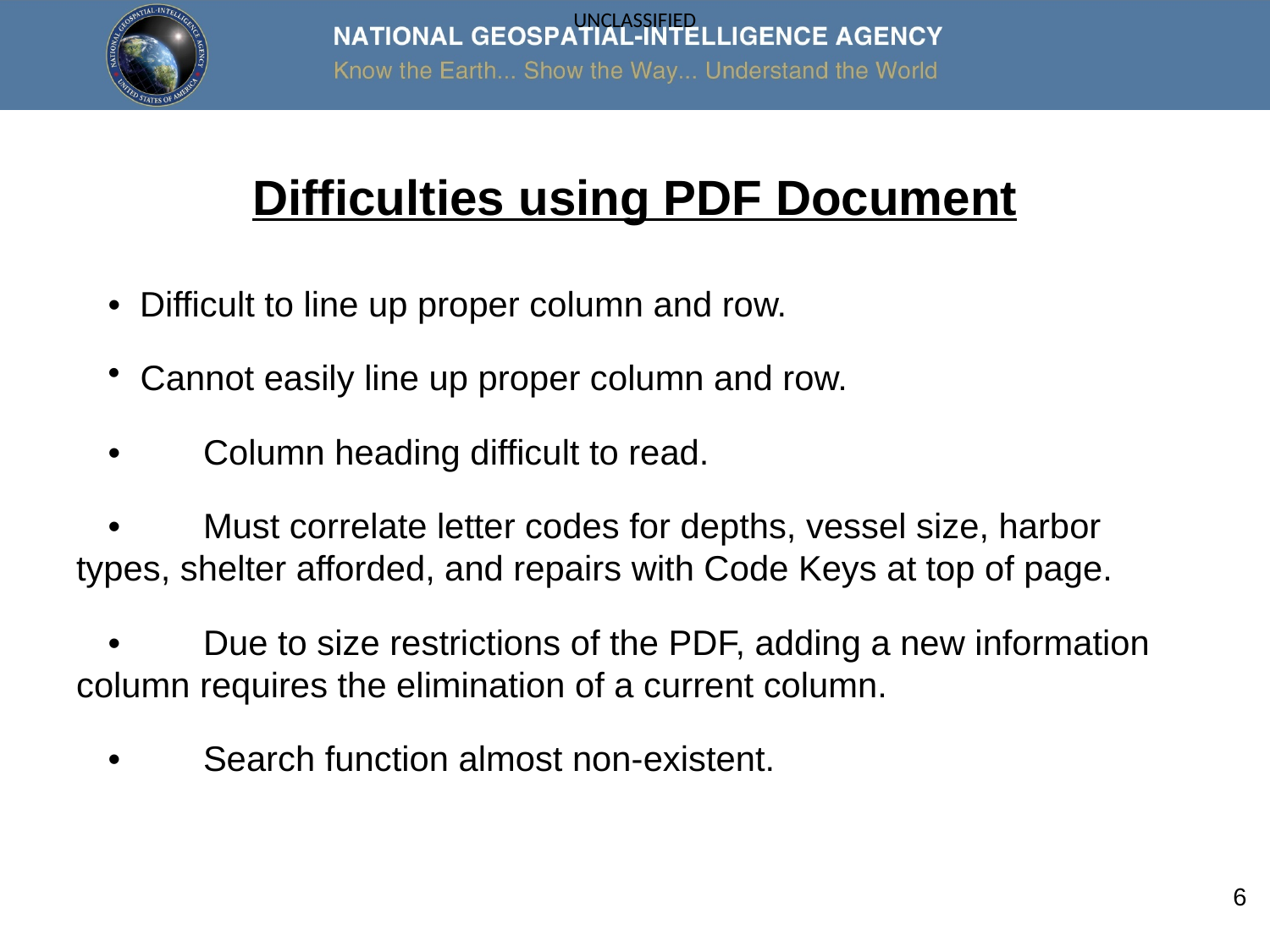

# Difficulties using PDF Document
•  Difficult to line up proper column and row.

Cannot easily line up proper column and row.

• 	Column heading difficult to read.

• 	Must correlate letter codes for depths, vessel size, harbor types, shelter afforded, and repairs with Code Keys at top of page.

• 	Due to size restrictions of the PDF, adding a new information column requires the elimination of a current column.

• 	Search function almost non-existent.